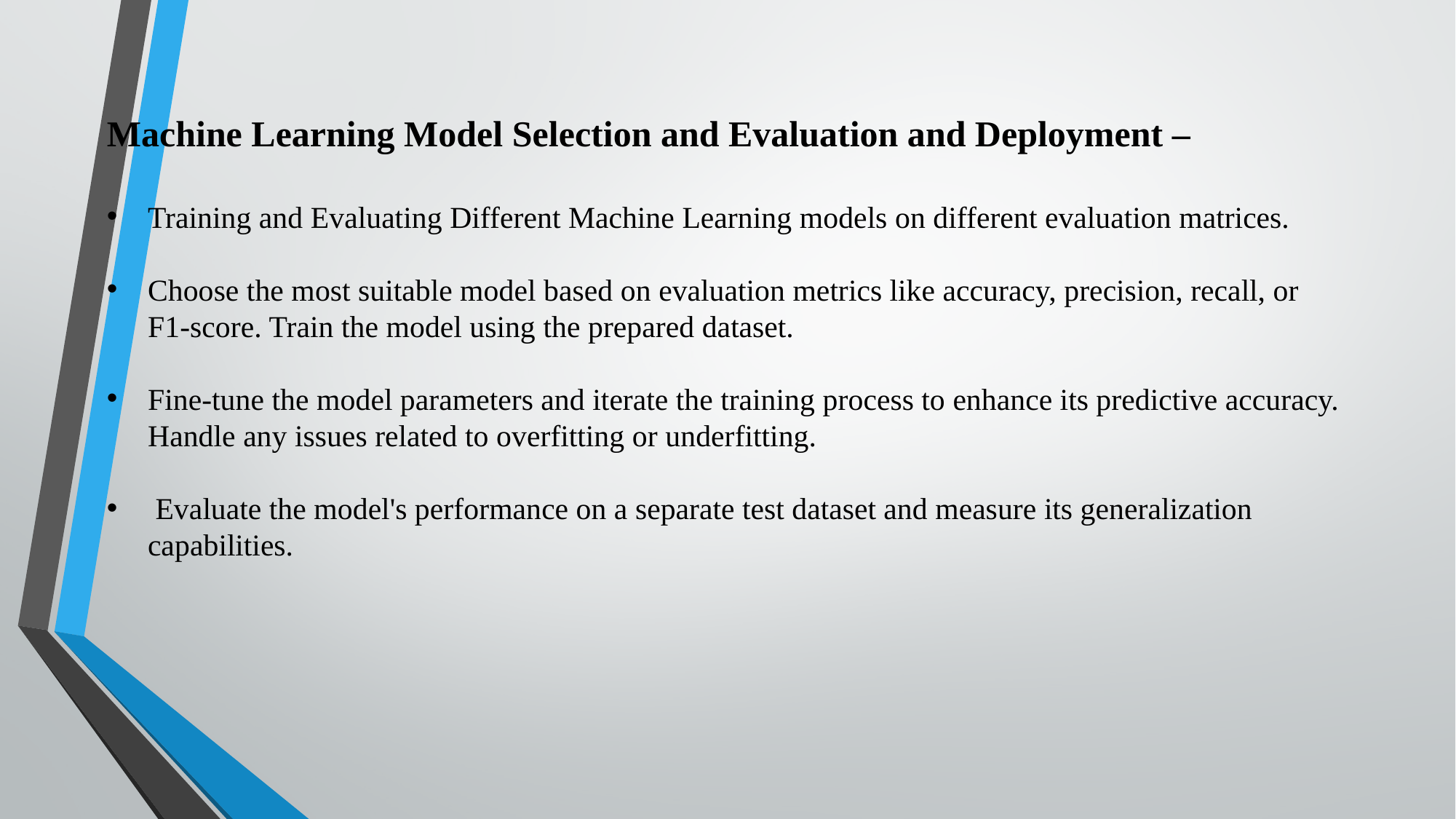

Machine Learning Model Selection and Evaluation and Deployment –

Training and Evaluating Different Machine Learning models on different evaluation matrices.

Choose the most suitable model based on evaluation metrics like accuracy, precision, recall, or F1-score. Train the model using the prepared dataset.

Fine-tune the model parameters and iterate the training process to enhance its predictive accuracy. Handle any issues related to overfitting or underfitting.

 Evaluate the model's performance on a separate test dataset and measure its generalization capabilities.